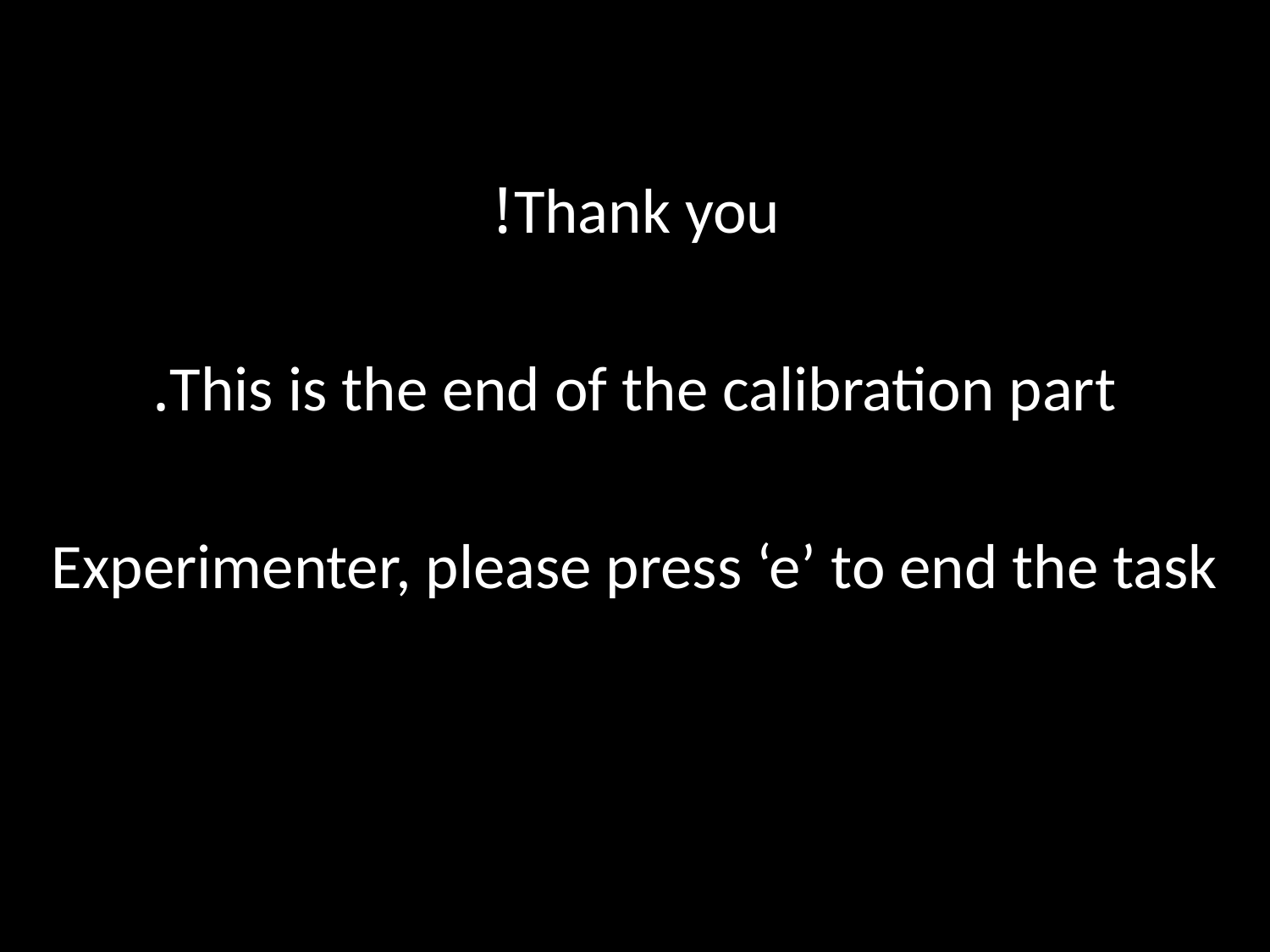

Thank you!

This is the end of the calibration part.

Experimenter, please press ‘e’ to end the task